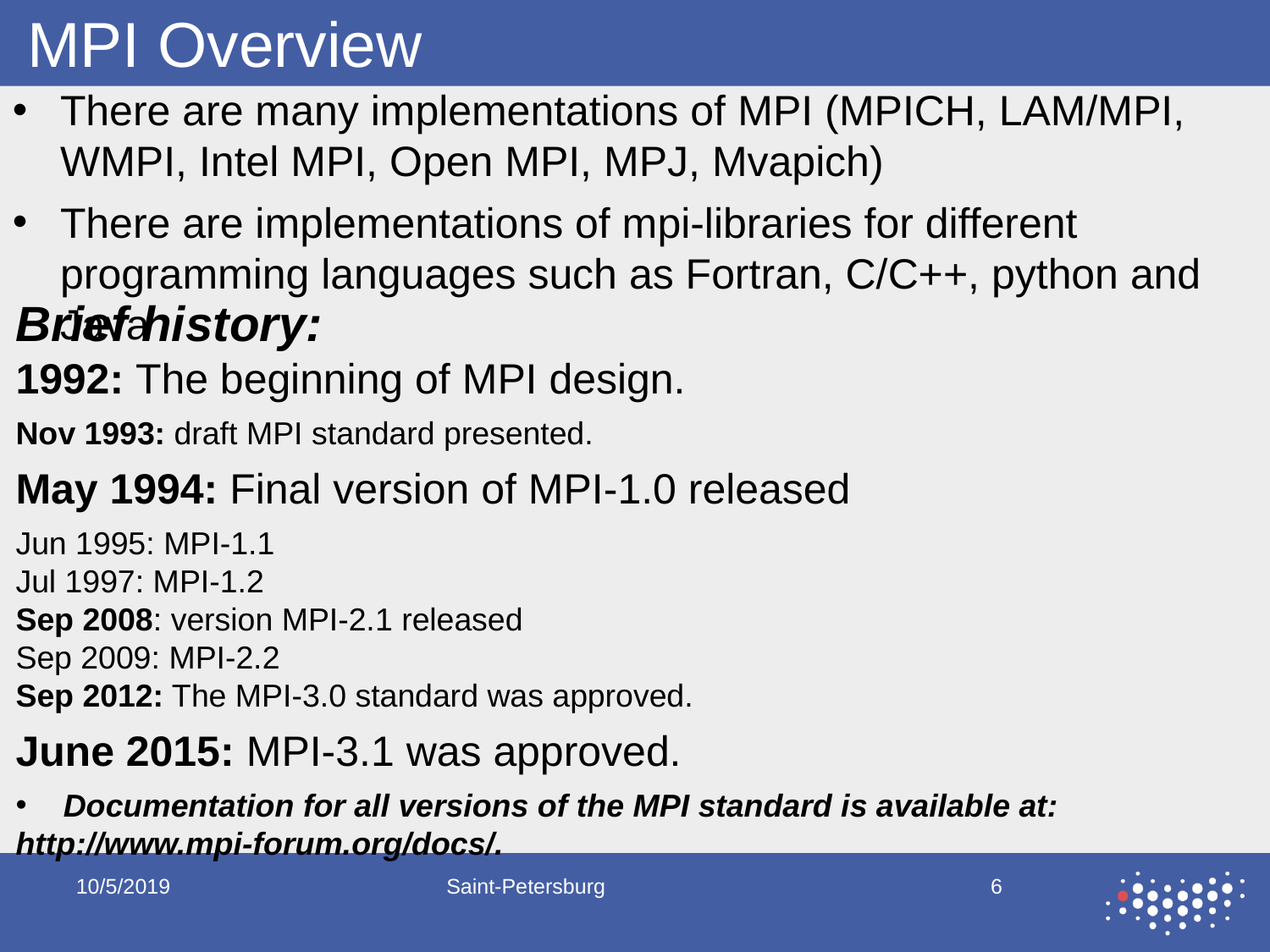

# MPI Overview
There are many implementations of MPI (MPICH, LAM/MPI, WMPI, Intel MPI, Open MPI, MPJ, Mvapich)
There are implementations of mpi-libraries for different programming languages such as Fortran, C/C++, python and Java
Brief history:
1992: The beginning of MPI design.
Nov 1993: draft MPI standard presented.
May 1994: Final version of MPI-1.0 released
Jun 1995: MPI-1.1
Jul 1997: MPI-1.2
Sep 2008: version MPI-2.1 released
Sep 2009: MPI-2.2
Sep 2012: The MPI-3.0 standard was approved.
June 2015: MPI-3.1 was approved.
Documentation for all versions of the MPI standard is available at:
http://www.mpi-forum.org/docs/.

10/5/2019
Saint-Petersburg
6